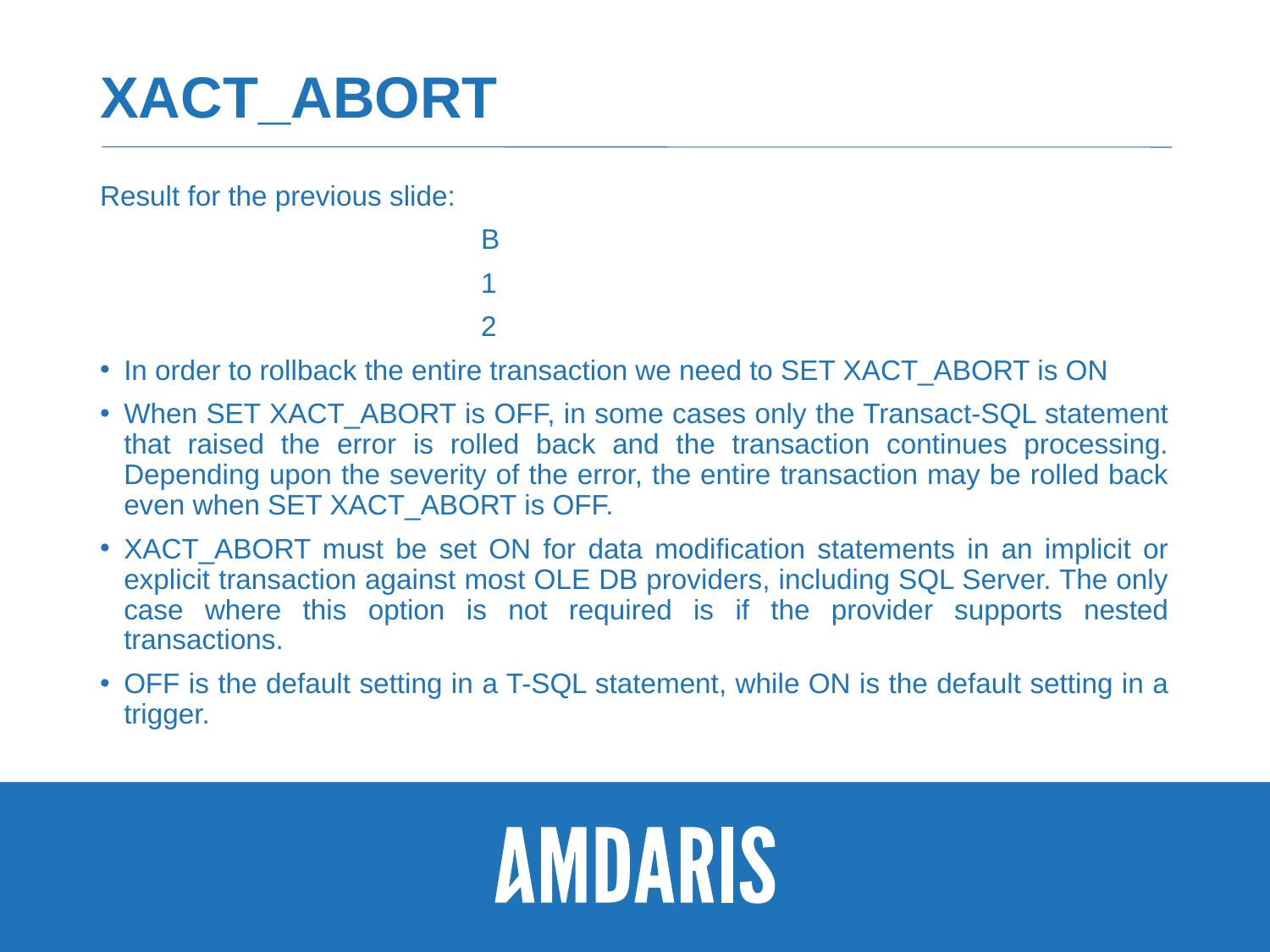

# XACT_ABORT
Result for the previous slide:
			B
			1
			2
In order to rollback the entire transaction we need to SET XACT_ABORT is ON
When SET XACT_ABORT is OFF, in some cases only the Transact-SQL statement that raised the error is rolled back and the transaction continues processing. Depending upon the severity of the error, the entire transaction may be rolled back even when SET XACT_ABORT is OFF.
XACT_ABORT must be set ON for data modification statements in an implicit or explicit transaction against most OLE DB providers, including SQL Server. The only case where this option is not required is if the provider supports nested transactions.
OFF is the default setting in a T-SQL statement, while ON is the default setting in a trigger.